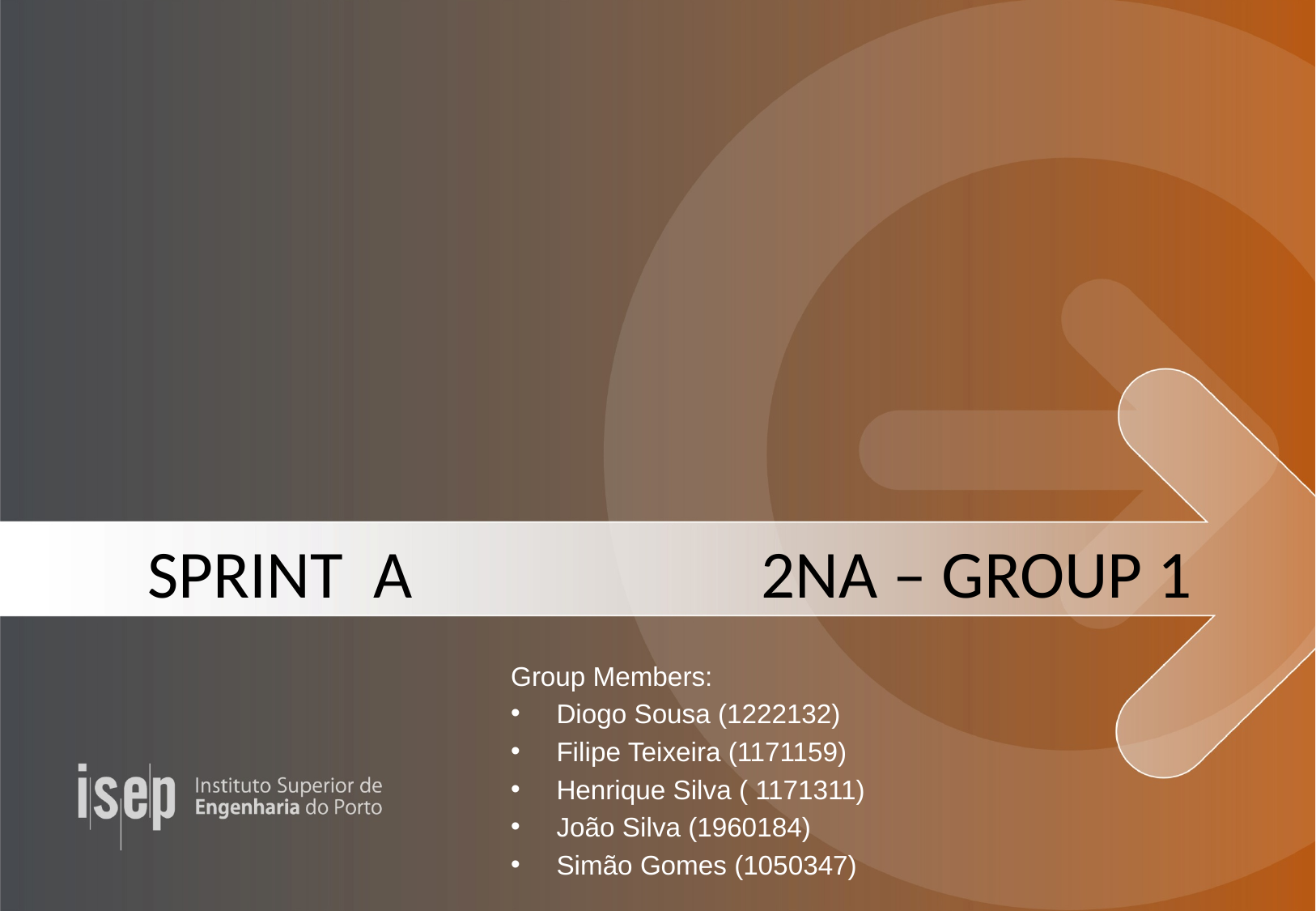

# Sprint  A                       2NA – Group 1
Group Members:
Diogo Sousa (1222132)
Filipe Teixeira (1171159)
Henrique Silva ( 1171311)
João Silva (1960184)
Simão Gomes (1050347)